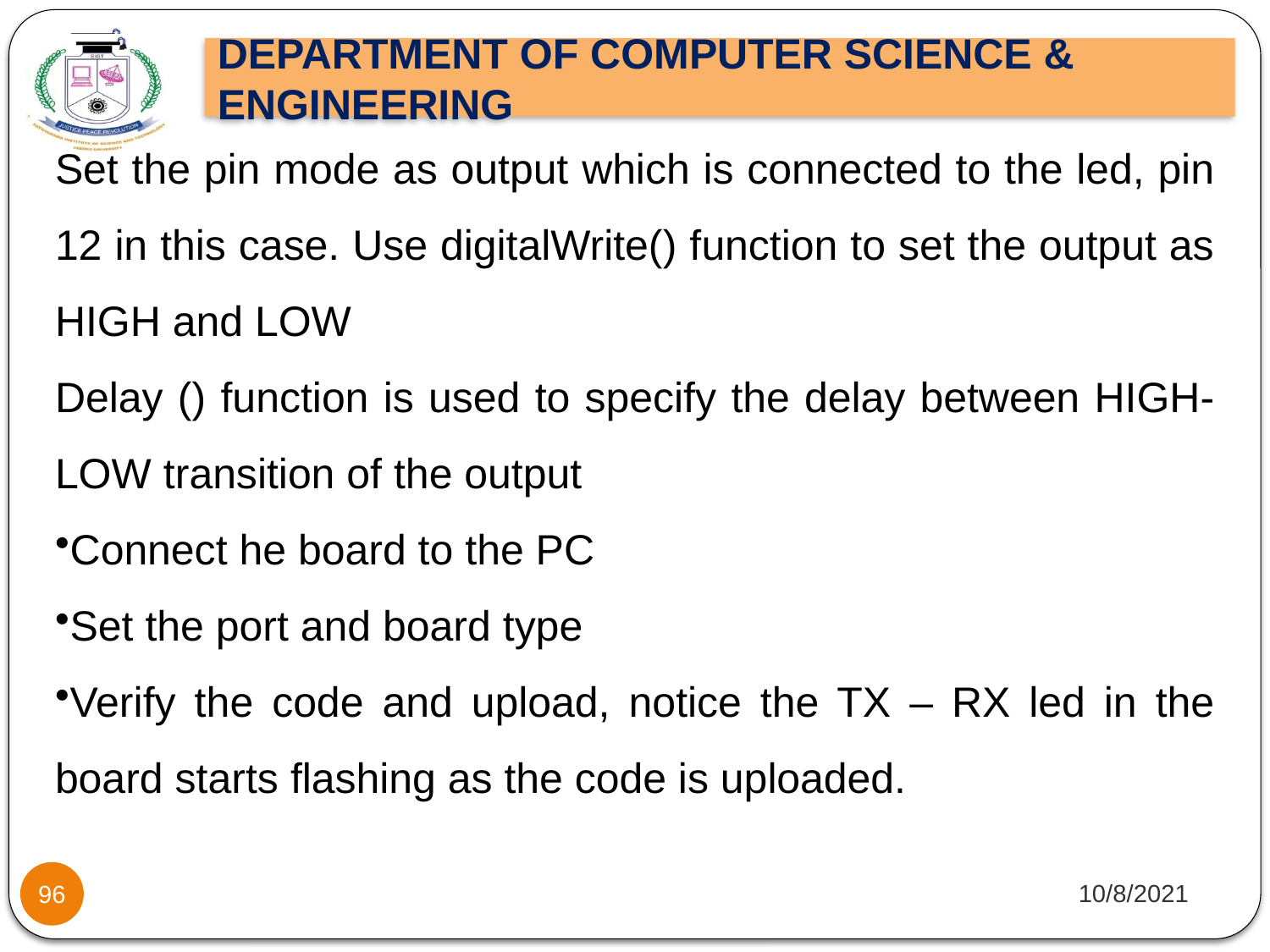

Set the pin mode as output which is connected to the led, pin 12 in this case. Use digitalWrite() function to set the output as HIGH and LOW
Delay () function is used to specify the delay between HIGH-LOW transition of the output
Connect he board to the PC
Set the port and board type
Verify the code and upload, notice the TX – RX led in the board starts flashing as the code is uploaded.
10/8/2021
96